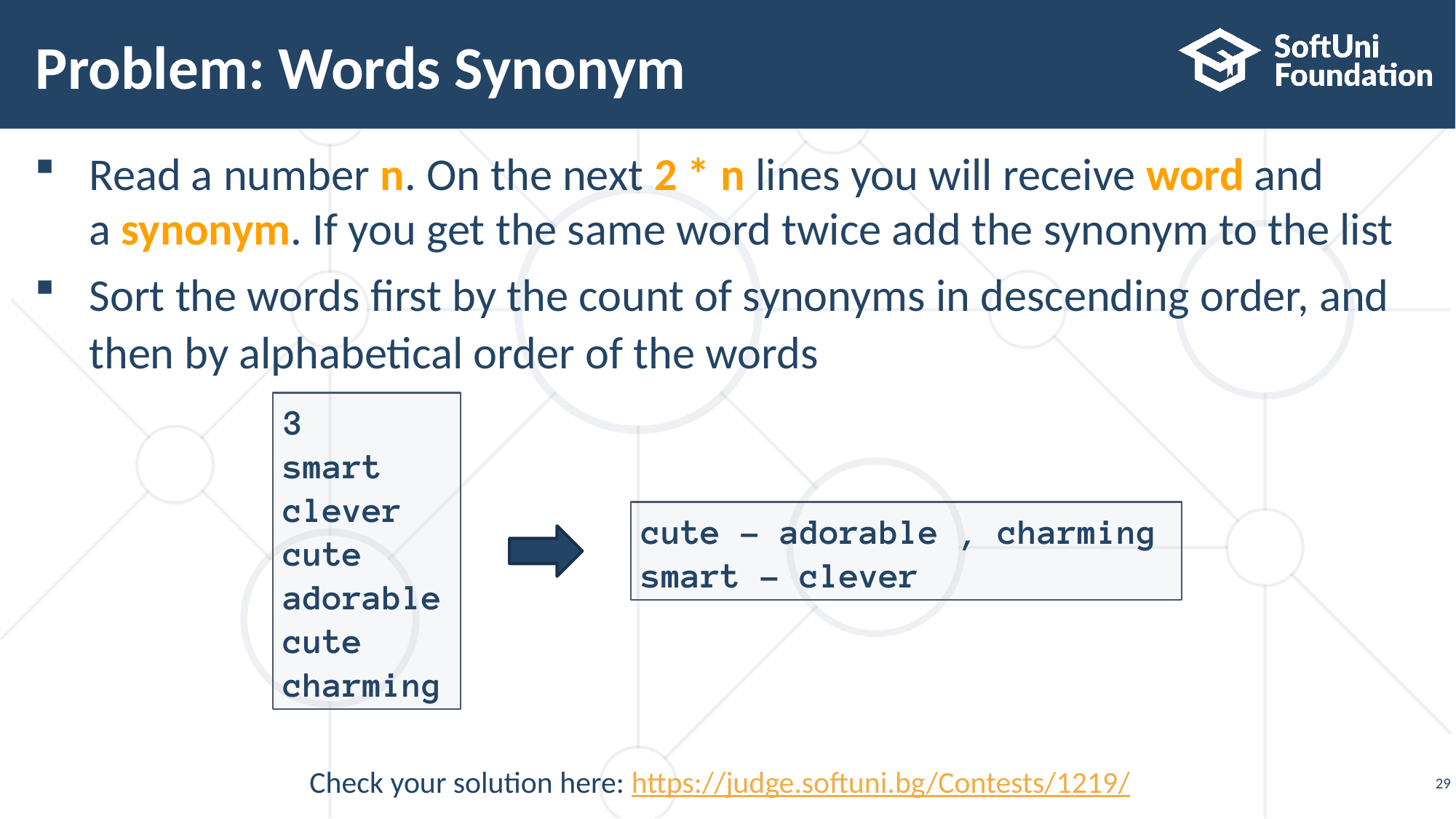

# Problem: Words Synonym
Read a number n. On the next 2 * n lines you will receive word and
a synonym. If you get the same word twice add the synonym to the list
Sort the words first by the count of synonyms in descending order, and
then by alphabetical order of the words
3
smart
clever
cute
adorable
cute
charming
cute – adorable , charming
smart - clever

Check your solution here: https://judge.softuni.bg/Contests/1219/
29